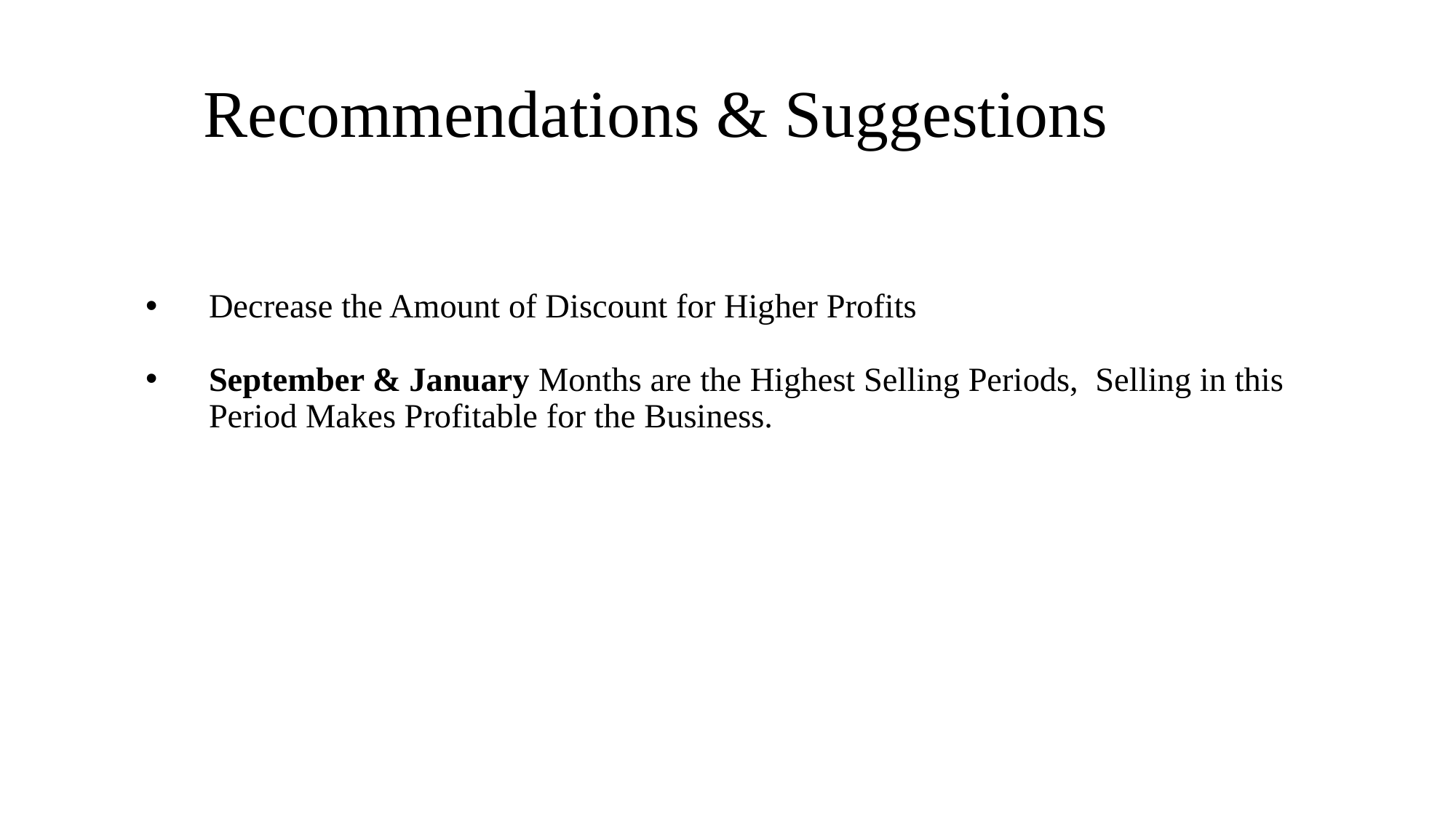

# Recommendations & Suggestions
Decrease the Amount of Discount for Higher Profits

September & January Months are the Highest Selling Periods,  Selling in this Period Makes Profitable for the Business.